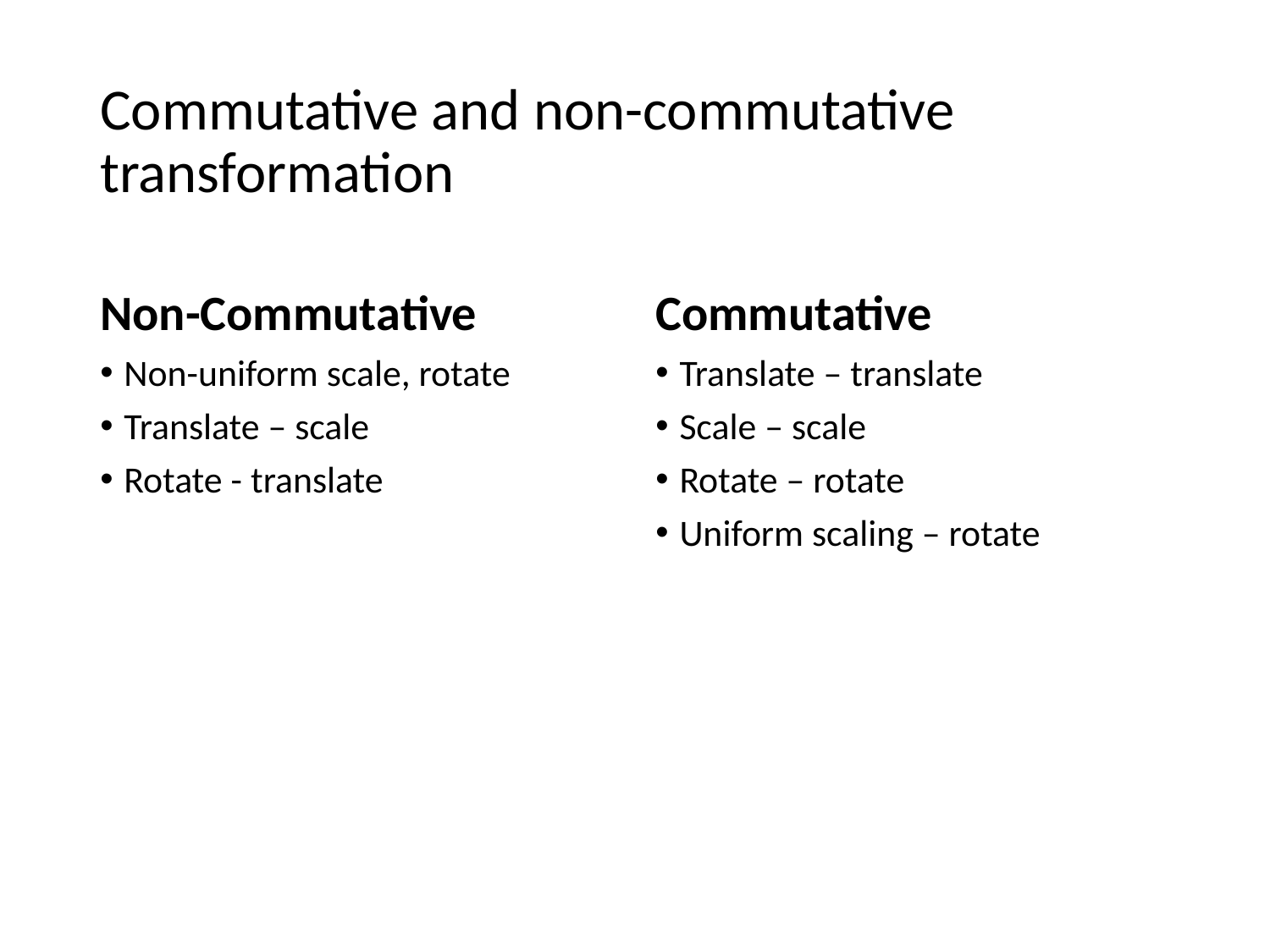

# Commutative and non-commutative transformation
Non-Commutative
Commutative
Non-uniform scale, rotate
Translate – scale
Rotate - translate
Translate – translate
Scale – scale
Rotate – rotate
Uniform scaling – rotate